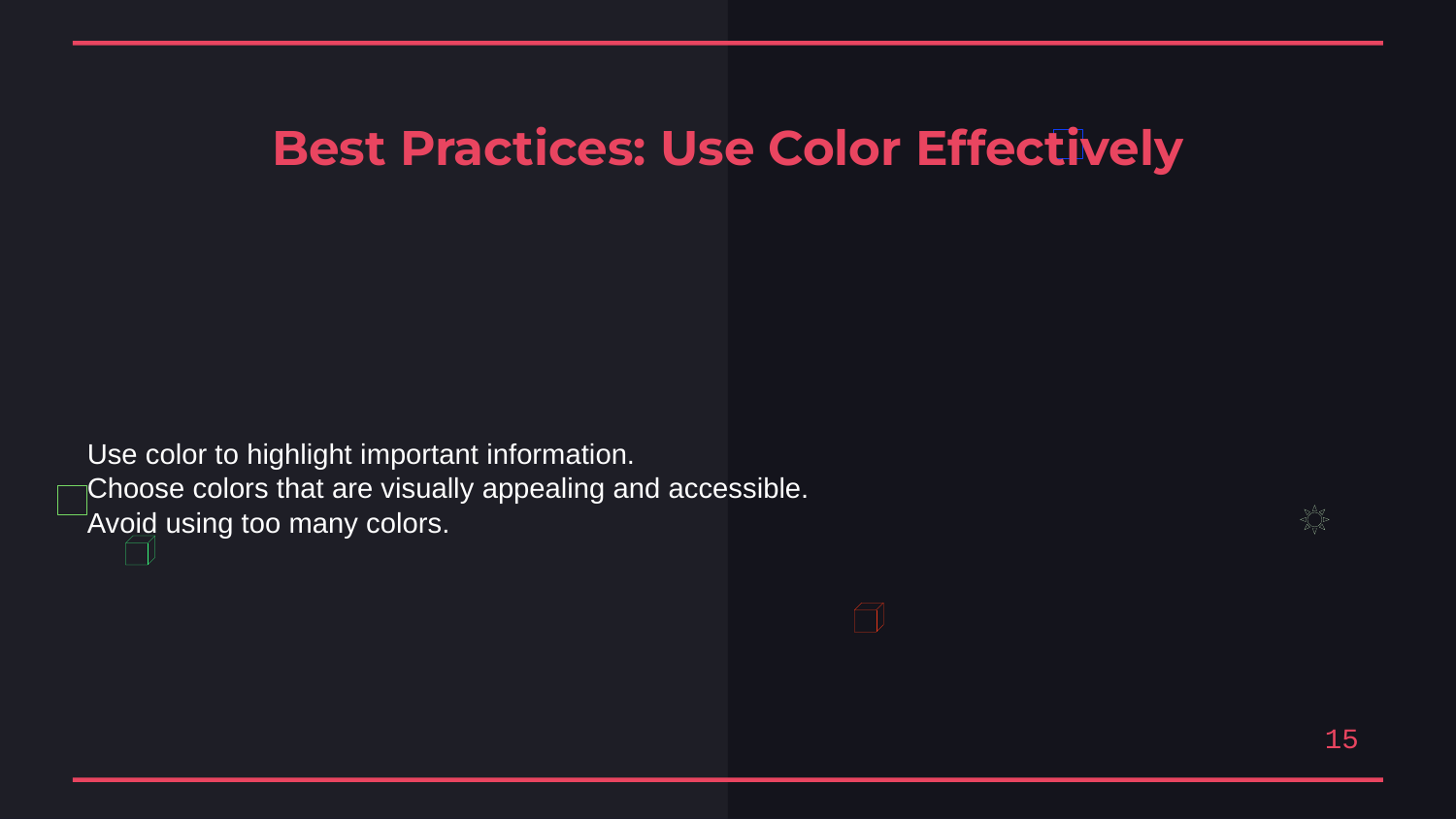

Best Practices: Use Color Effectively

Use color to highlight important information.
Choose colors that are visually appealing and accessible.
Avoid using too many colors.

15